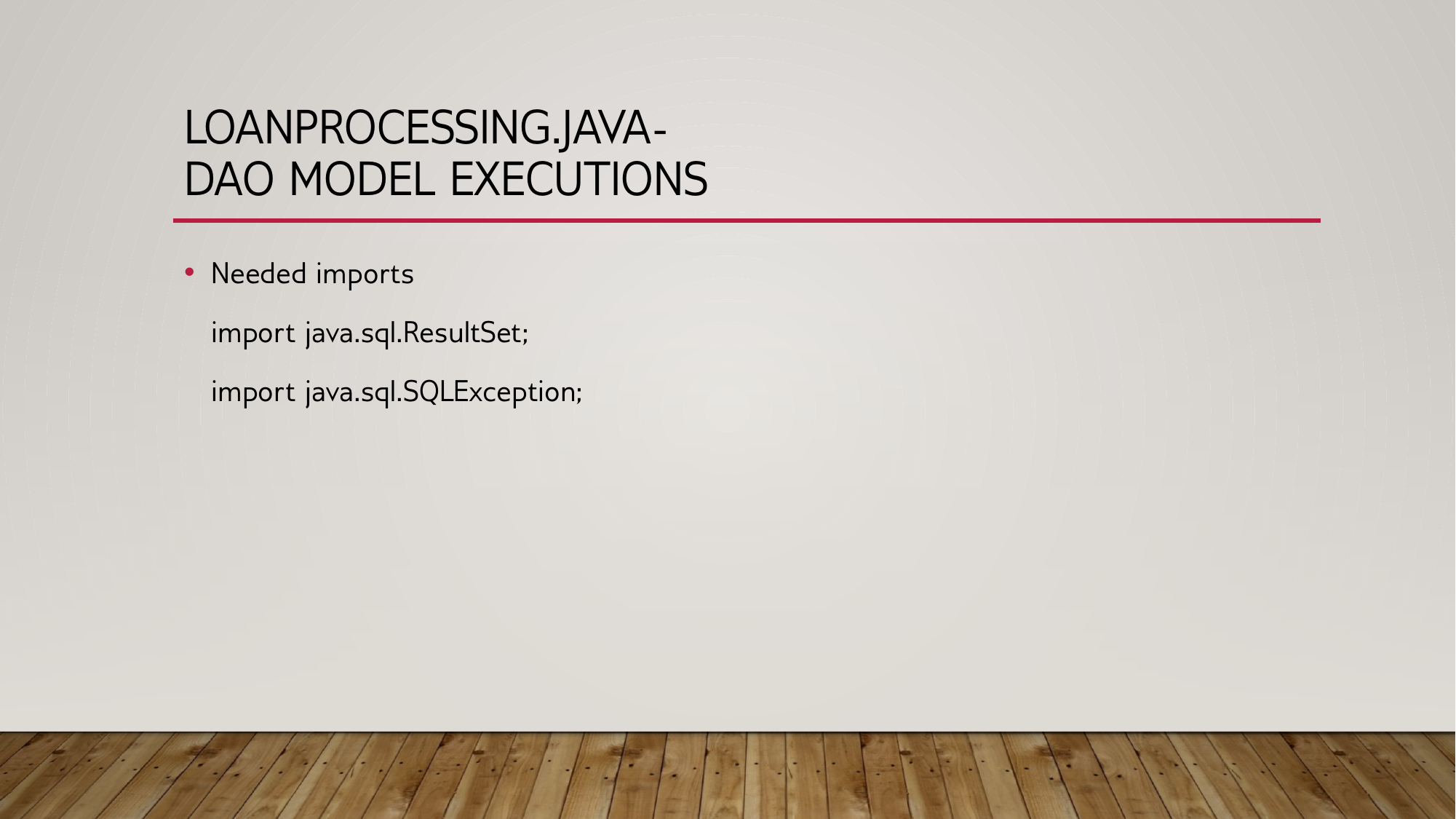

# loanProcessing.java- dao model executions
Needed imports
   import java.sql.ResultSet;
   import java.sql.SQLException;